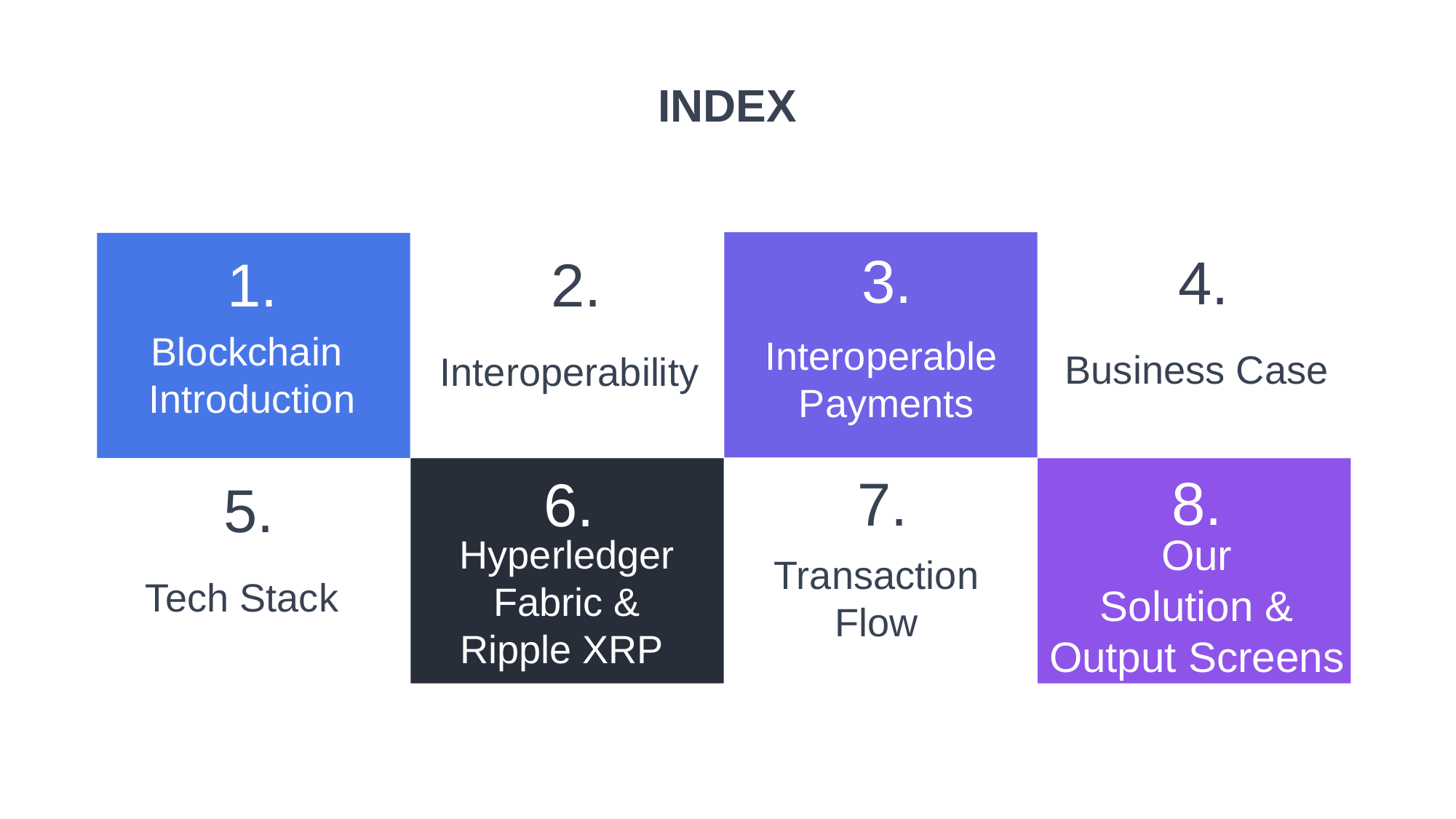

INDEX

3.
Interoperable

Payments
4.
Business Case
1.
Blockchain

Introduction

2.
Interoperability

8.
Our

Solution &

Output Screens
6.
Hyperledger

Fabric &

Ripple XRP
7.
Transaction
Flow
5.
Tech Stack